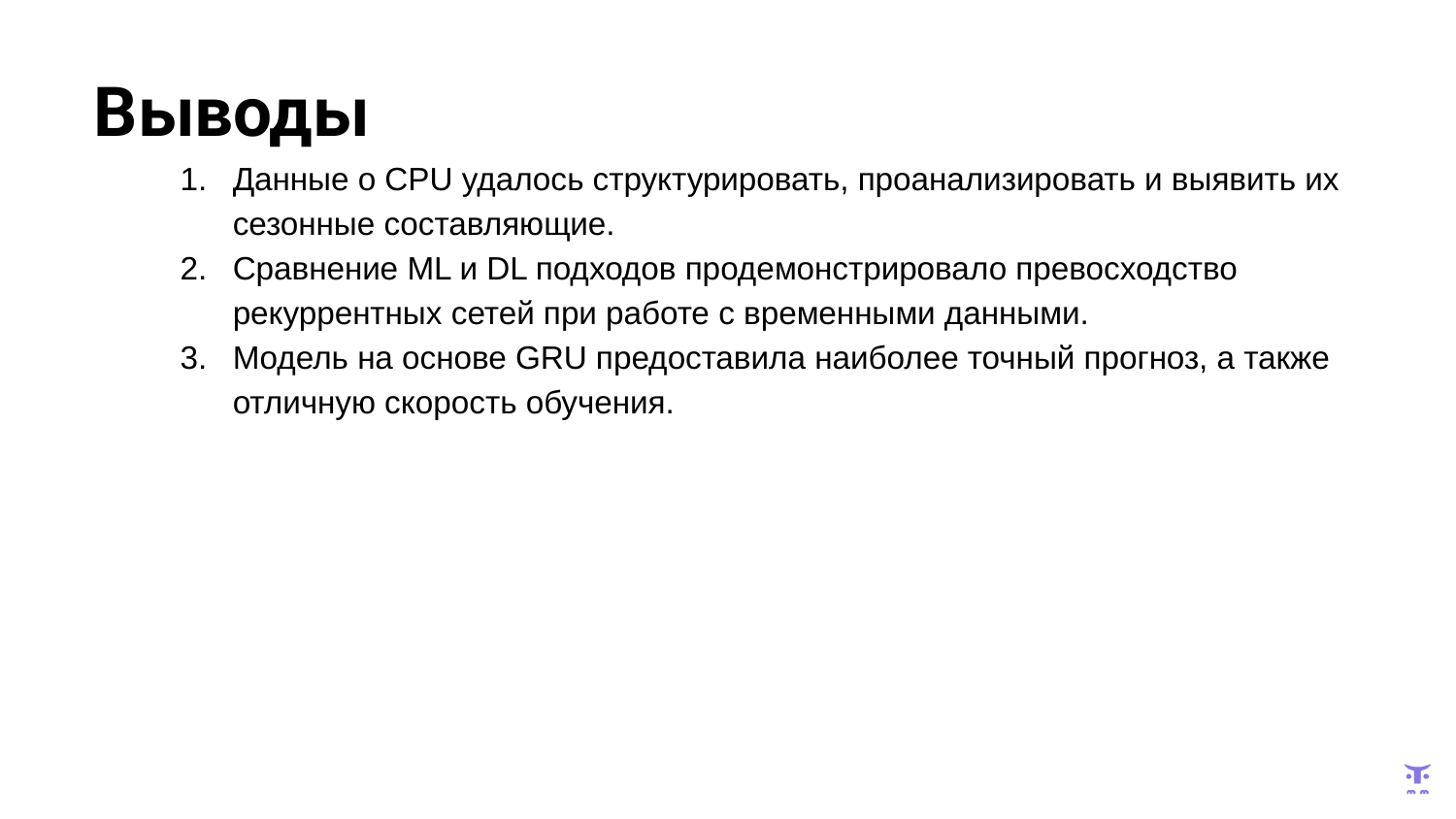

Выводы

Данные о CPU удалось структурировать, проанализировать и выявить их сезонные составляющие.
Сравнение ML и DL подходов продемонстрировало превосходство рекуррентных сетей при работе с временными данными.
Модель на основе GRU предоставила наиболее точный прогноз, а также отличную скорость обучения.